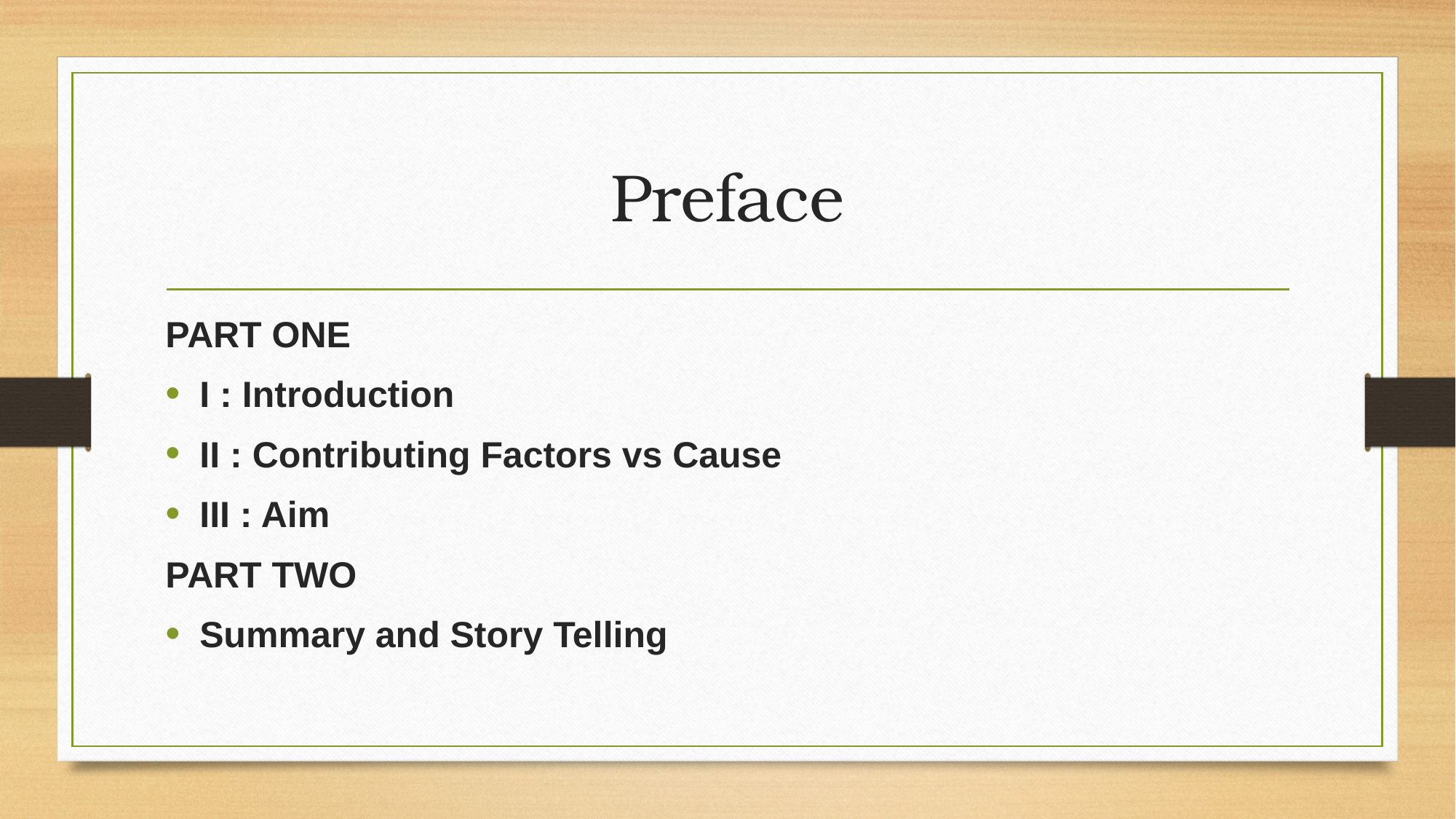

# Preface
PART ONE
I : Introduction
II : Contributing Factors vs Cause
III : Aim
PART TWO
Summary and Story Telling